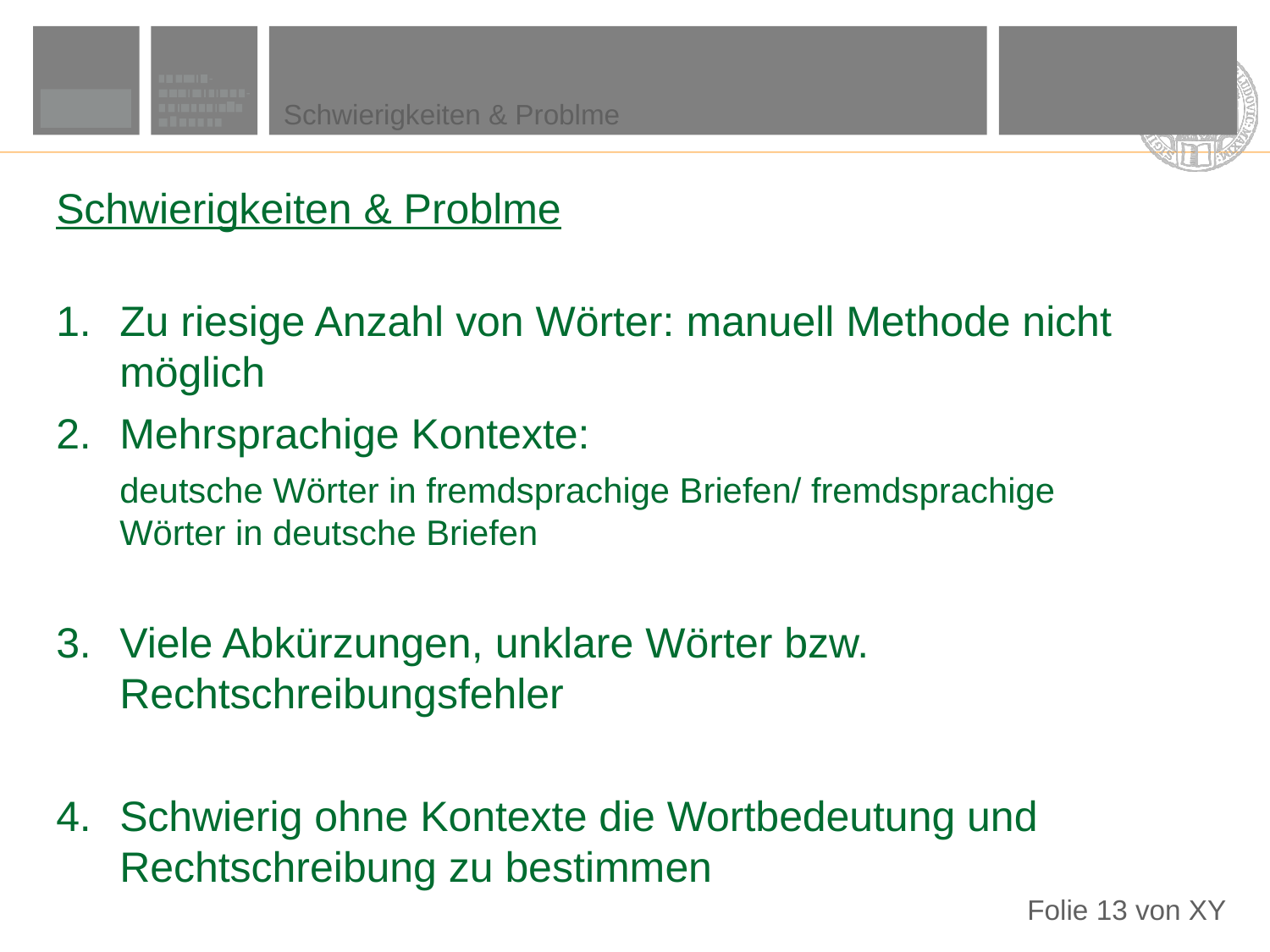

Schwierigkeiten & Problme
Schwierigkeiten & Problme

Zu riesige Anzahl von Wörter: manuell Methode nicht möglich
Mehrsprachige Kontexte:
deutsche Wörter in fremdsprachige Briefen/ fremdsprachige Wörter in deutsche Briefen

Viele Abkürzungen, unklare Wörter bzw. Rechtschreibungsfehler

Schwierig ohne Kontexte die Wortbedeutung und Rechtschreibung zu bestimmen